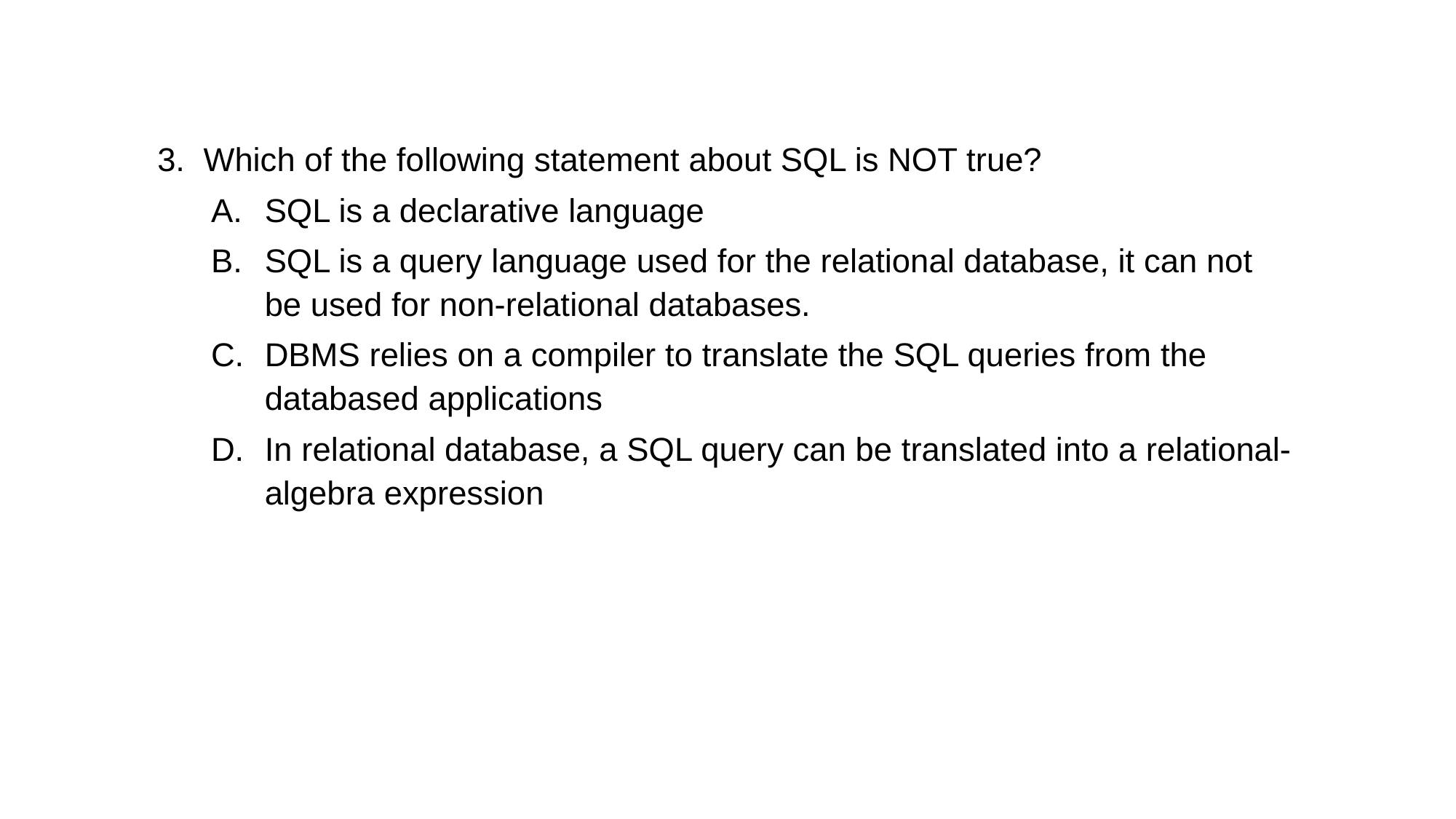

3.  Which of the following statement about SQL is NOT true?
SQL is a declarative language
SQL is a query language used for the relational database, it can not be used for non-relational databases.
DBMS relies on a compiler to translate the SQL queries from the databased applications
In relational database, a SQL query can be translated into a relational-algebra expression